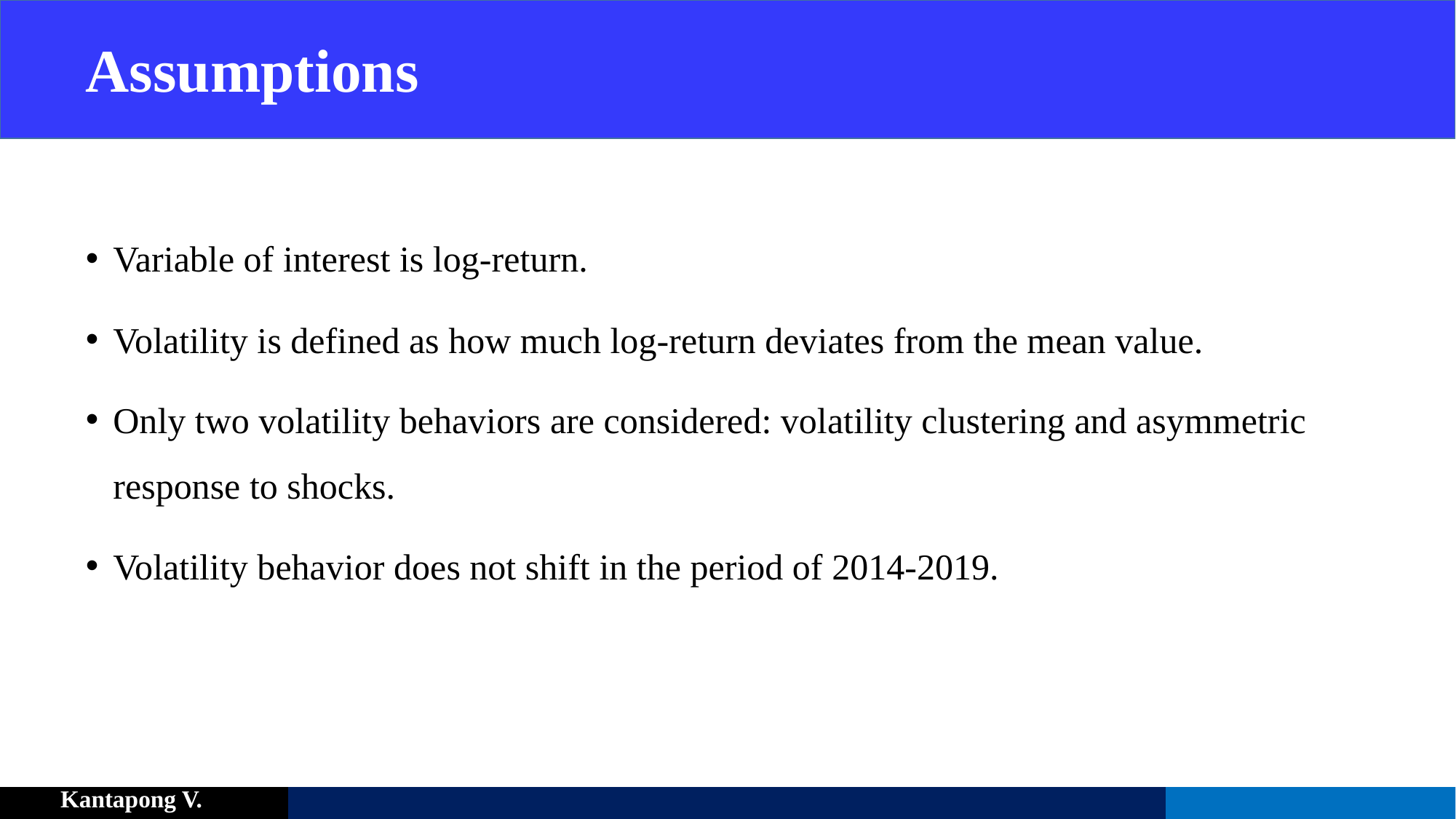

# Assumptions
Variable of interest is log-return.
Volatility is defined as how much log-return deviates from the mean value.
Only two volatility behaviors are considered: volatility clustering and asymmetric response to shocks.
Volatility behavior does not shift in the period of 2014-2019.